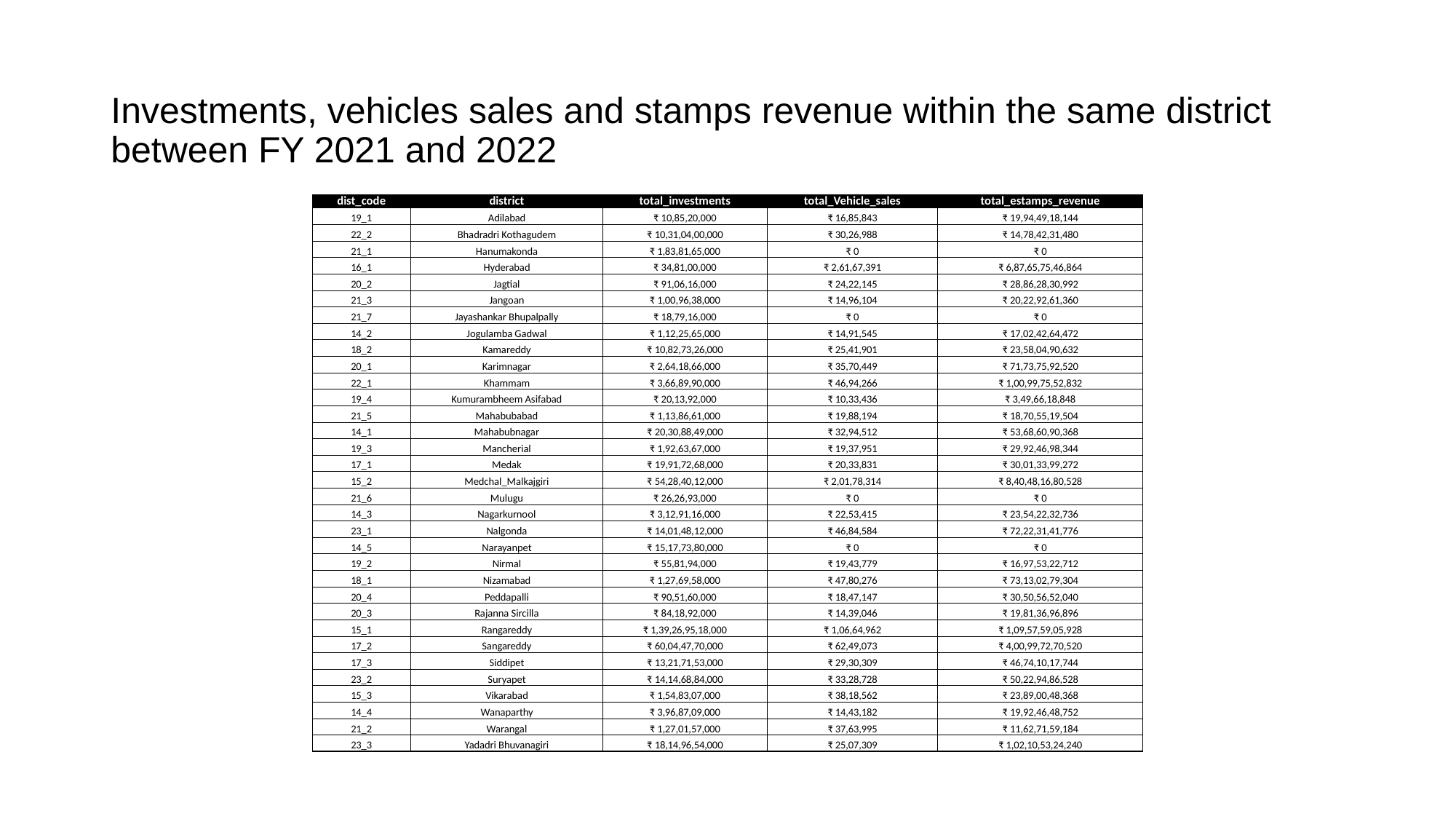

# Investments, vehicles sales and stamps revenue within the same district between FY 2021 and 2022
| dist\_code | district | total\_investments | total\_Vehicle\_sales | total\_estamps\_revenue |
| --- | --- | --- | --- | --- |
| 19\_1 | Adilabad | ₹ 10,85,20,000 | ₹ 16,85,843 | ₹ 19,94,49,18,144 |
| 22\_2 | Bhadradri Kothagudem | ₹ 10,31,04,00,000 | ₹ 30,26,988 | ₹ 14,78,42,31,480 |
| 21\_1 | Hanumakonda | ₹ 1,83,81,65,000 | ₹ 0 | ₹ 0 |
| 16\_1 | Hyderabad | ₹ 34,81,00,000 | ₹ 2,61,67,391 | ₹ 6,87,65,75,46,864 |
| 20\_2 | Jagtial | ₹ 91,06,16,000 | ₹ 24,22,145 | ₹ 28,86,28,30,992 |
| 21\_3 | Jangoan | ₹ 1,00,96,38,000 | ₹ 14,96,104 | ₹ 20,22,92,61,360 |
| 21\_7 | Jayashankar Bhupalpally | ₹ 18,79,16,000 | ₹ 0 | ₹ 0 |
| 14\_2 | Jogulamba Gadwal | ₹ 1,12,25,65,000 | ₹ 14,91,545 | ₹ 17,02,42,64,472 |
| 18\_2 | Kamareddy | ₹ 10,82,73,26,000 | ₹ 25,41,901 | ₹ 23,58,04,90,632 |
| 20\_1 | Karimnagar | ₹ 2,64,18,66,000 | ₹ 35,70,449 | ₹ 71,73,75,92,520 |
| 22\_1 | Khammam | ₹ 3,66,89,90,000 | ₹ 46,94,266 | ₹ 1,00,99,75,52,832 |
| 19\_4 | Kumurambheem Asifabad | ₹ 20,13,92,000 | ₹ 10,33,436 | ₹ 3,49,66,18,848 |
| 21\_5 | Mahabubabad | ₹ 1,13,86,61,000 | ₹ 19,88,194 | ₹ 18,70,55,19,504 |
| 14\_1 | Mahabubnagar | ₹ 20,30,88,49,000 | ₹ 32,94,512 | ₹ 53,68,60,90,368 |
| 19\_3 | Mancherial | ₹ 1,92,63,67,000 | ₹ 19,37,951 | ₹ 29,92,46,98,344 |
| 17\_1 | Medak | ₹ 19,91,72,68,000 | ₹ 20,33,831 | ₹ 30,01,33,99,272 |
| 15\_2 | Medchal\_Malkajgiri | ₹ 54,28,40,12,000 | ₹ 2,01,78,314 | ₹ 8,40,48,16,80,528 |
| 21\_6 | Mulugu | ₹ 26,26,93,000 | ₹ 0 | ₹ 0 |
| 14\_3 | Nagarkurnool | ₹ 3,12,91,16,000 | ₹ 22,53,415 | ₹ 23,54,22,32,736 |
| 23\_1 | Nalgonda | ₹ 14,01,48,12,000 | ₹ 46,84,584 | ₹ 72,22,31,41,776 |
| 14\_5 | Narayanpet | ₹ 15,17,73,80,000 | ₹ 0 | ₹ 0 |
| 19\_2 | Nirmal | ₹ 55,81,94,000 | ₹ 19,43,779 | ₹ 16,97,53,22,712 |
| 18\_1 | Nizamabad | ₹ 1,27,69,58,000 | ₹ 47,80,276 | ₹ 73,13,02,79,304 |
| 20\_4 | Peddapalli | ₹ 90,51,60,000 | ₹ 18,47,147 | ₹ 30,50,56,52,040 |
| 20\_3 | Rajanna Sircilla | ₹ 84,18,92,000 | ₹ 14,39,046 | ₹ 19,81,36,96,896 |
| 15\_1 | Rangareddy | ₹ 1,39,26,95,18,000 | ₹ 1,06,64,962 | ₹ 1,09,57,59,05,928 |
| 17\_2 | Sangareddy | ₹ 60,04,47,70,000 | ₹ 62,49,073 | ₹ 4,00,99,72,70,520 |
| 17\_3 | Siddipet | ₹ 13,21,71,53,000 | ₹ 29,30,309 | ₹ 46,74,10,17,744 |
| 23\_2 | Suryapet | ₹ 14,14,68,84,000 | ₹ 33,28,728 | ₹ 50,22,94,86,528 |
| 15\_3 | Vikarabad | ₹ 1,54,83,07,000 | ₹ 38,18,562 | ₹ 23,89,00,48,368 |
| 14\_4 | Wanaparthy | ₹ 3,96,87,09,000 | ₹ 14,43,182 | ₹ 19,92,46,48,752 |
| 21\_2 | Warangal | ₹ 1,27,01,57,000 | ₹ 37,63,995 | ₹ 11,62,71,59,184 |
| 23\_3 | Yadadri Bhuvanagiri | ₹ 18,14,96,54,000 | ₹ 25,07,309 | ₹ 1,02,10,53,24,240 |